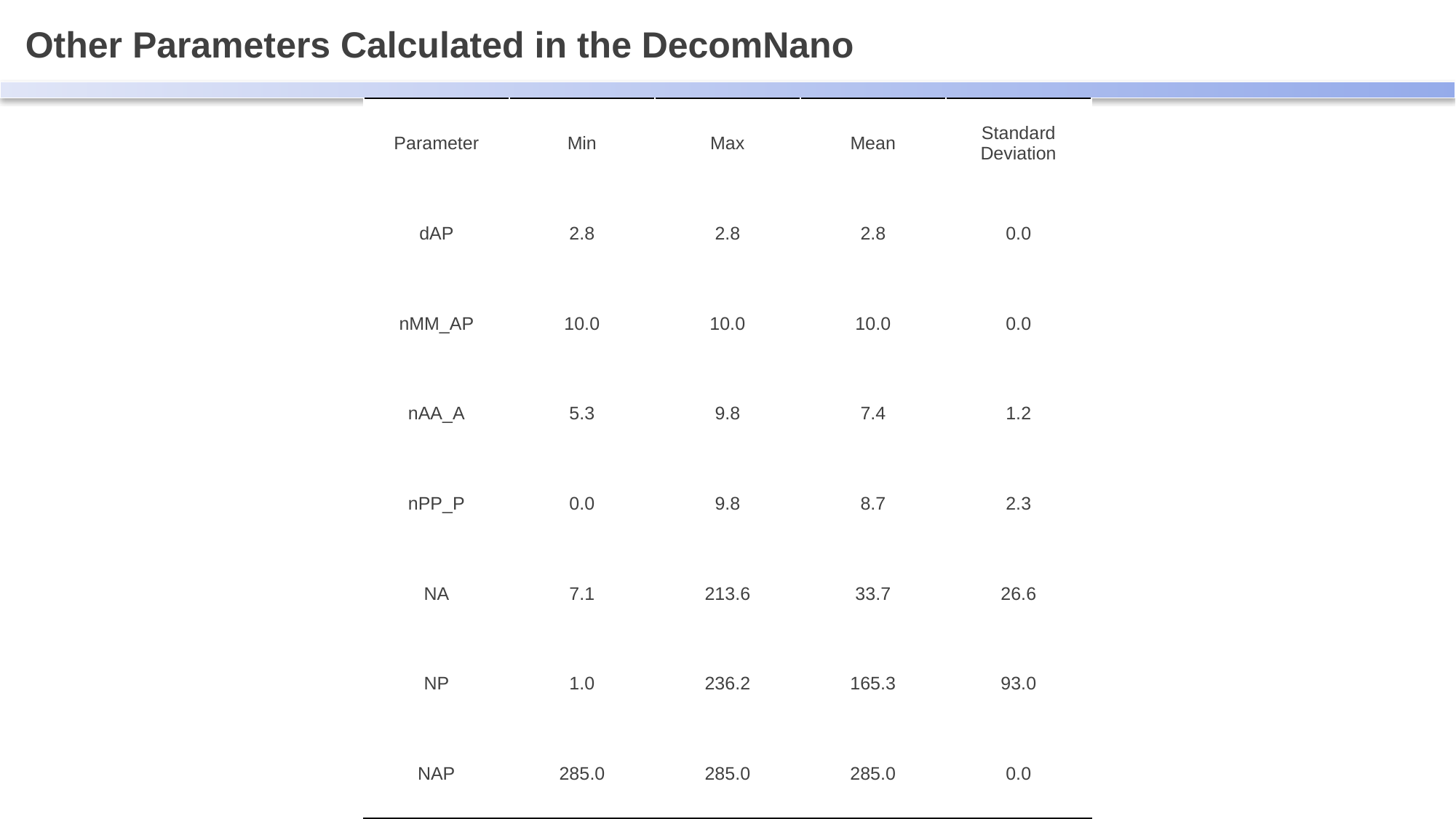

Other Parameters Calculated in the DecomNano

| Parameter | Min | Max | Mean | Standard Deviation |
| --- | --- | --- | --- | --- |
| dAP | 2.8 | 2.8 | 2.8 | 0.0 |
| nMM\_AP | 10.0 | 10.0 | 10.0 | 0.0 |
| nAA\_A | 5.3 | 9.8 | 7.4 | 1.2 |
| nPP\_P | 0.0 | 9.8 | 8.7 | 2.3 |
| NA | 7.1 | 213.6 | 33.7 | 26.6 |
| NP | 1.0 | 236.2 | 165.3 | 93.0 |
| NAP | 285.0 | 285.0 | 285.0 | 0.0 |